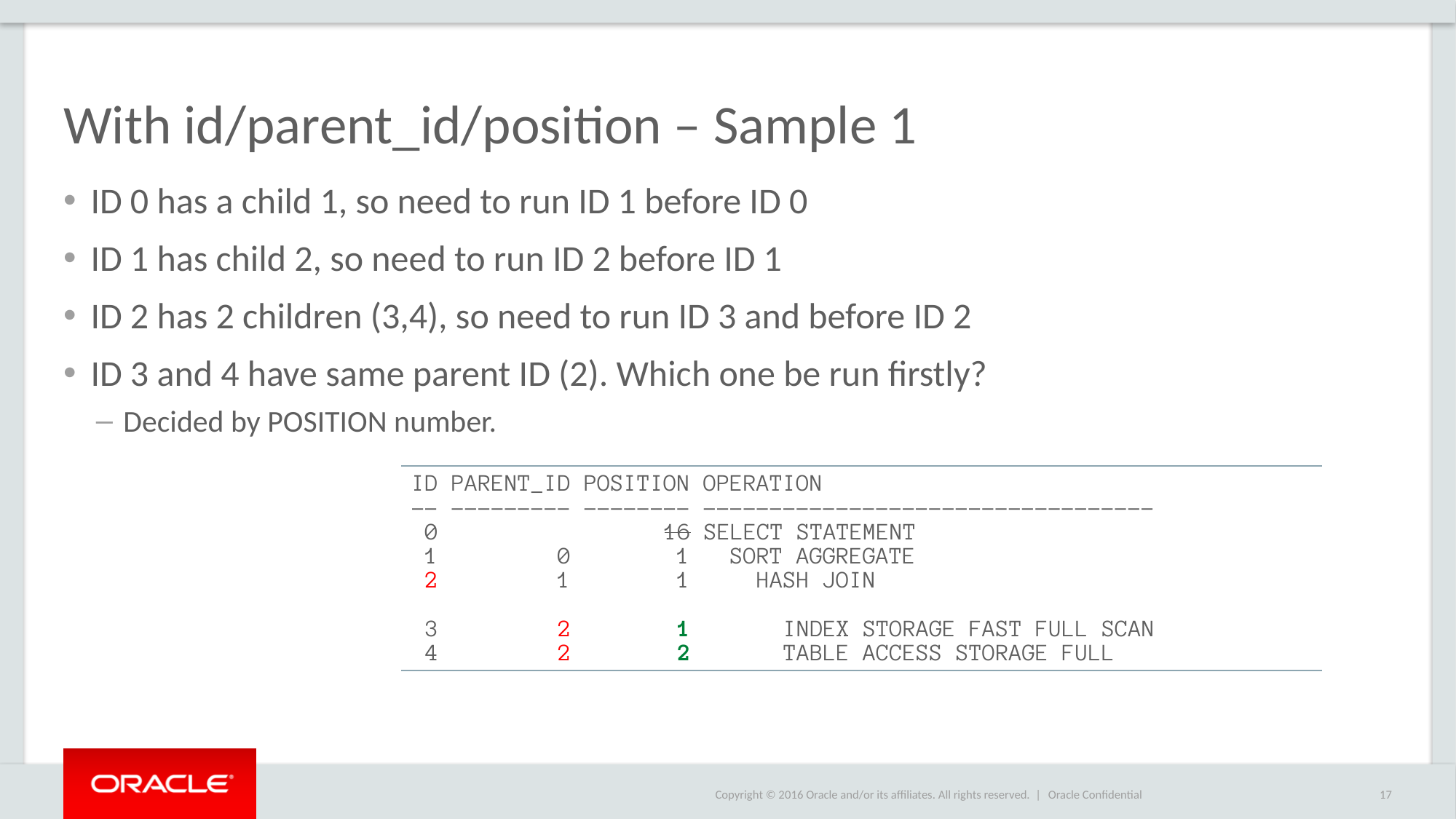

# With id/parent_id/position – Sample 1
ID 0 has a child 1, so need to run ID 1 before ID 0
ID 1 has child 2, so need to run ID 2 before ID 1
ID 2 has 2 children (3,4), so need to run ID 3 and before ID 2
ID 3 and 4 have same parent ID (2). Which one be run firstly?
Decided by POSITION number.

| ID PARENT\_ID POSITION OPERATION -- --------- -------- ---------------------------------- 0 16 SELECT STATEMENT 1 0 1 SORT AGGREGATE 2 1 1 HASH JOIN 3 2 1 INDEX STORAGE FAST FULL SCAN 4 2 2 TABLE ACCESS STORAGE FULL |
| --- |
Oracle Confidential
17